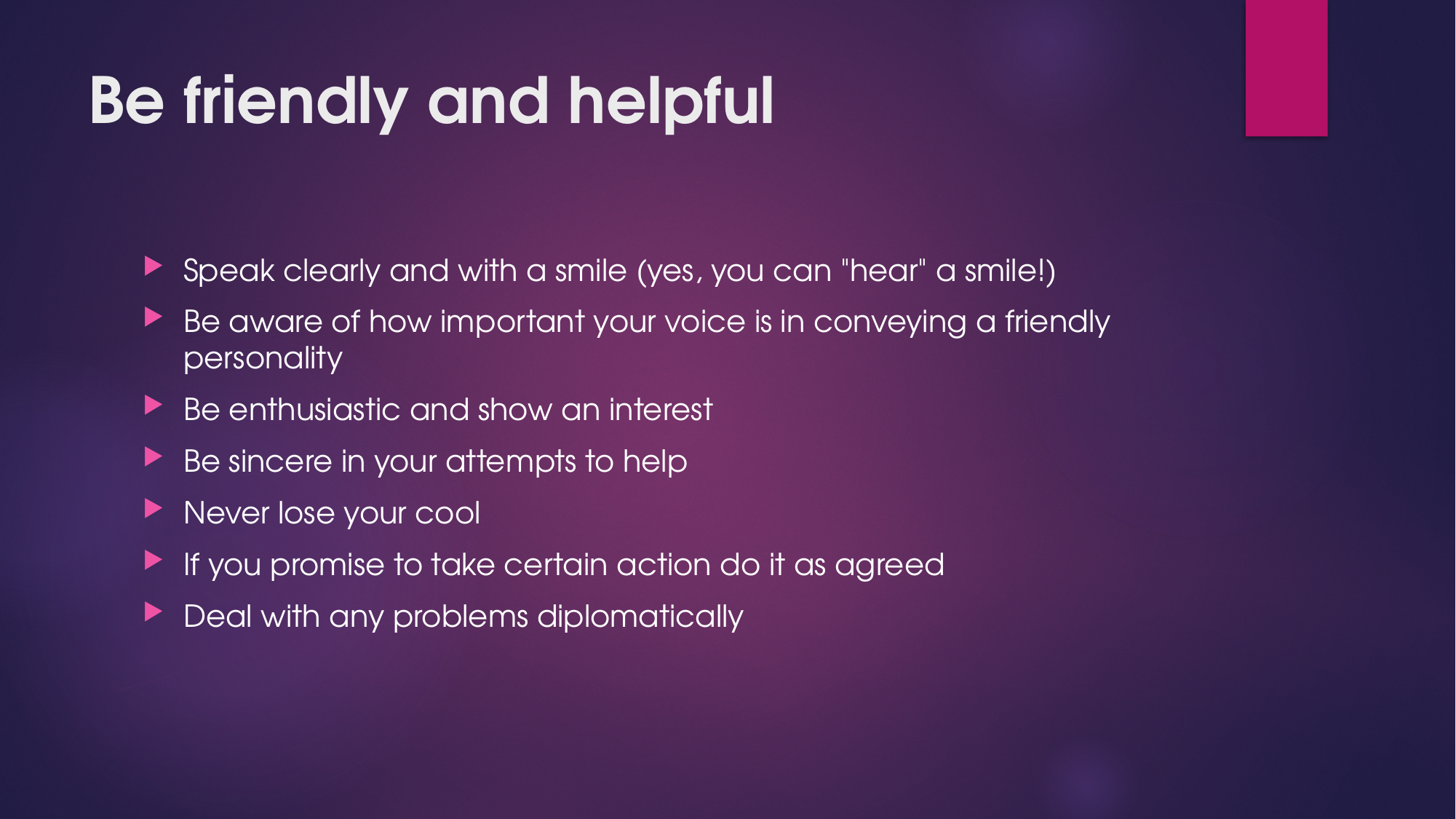

# Be friendly and helpful
Speak clearly and with a smile (yes, you can "hear" a smile!)
Be aware of how important your voice is in conveying a friendly personality
Be enthusiastic and show an interest
Be sincere in your attempts to help
Never lose your cool
If you promise to take certain action do it as agreed
Deal with any problems diplomatically